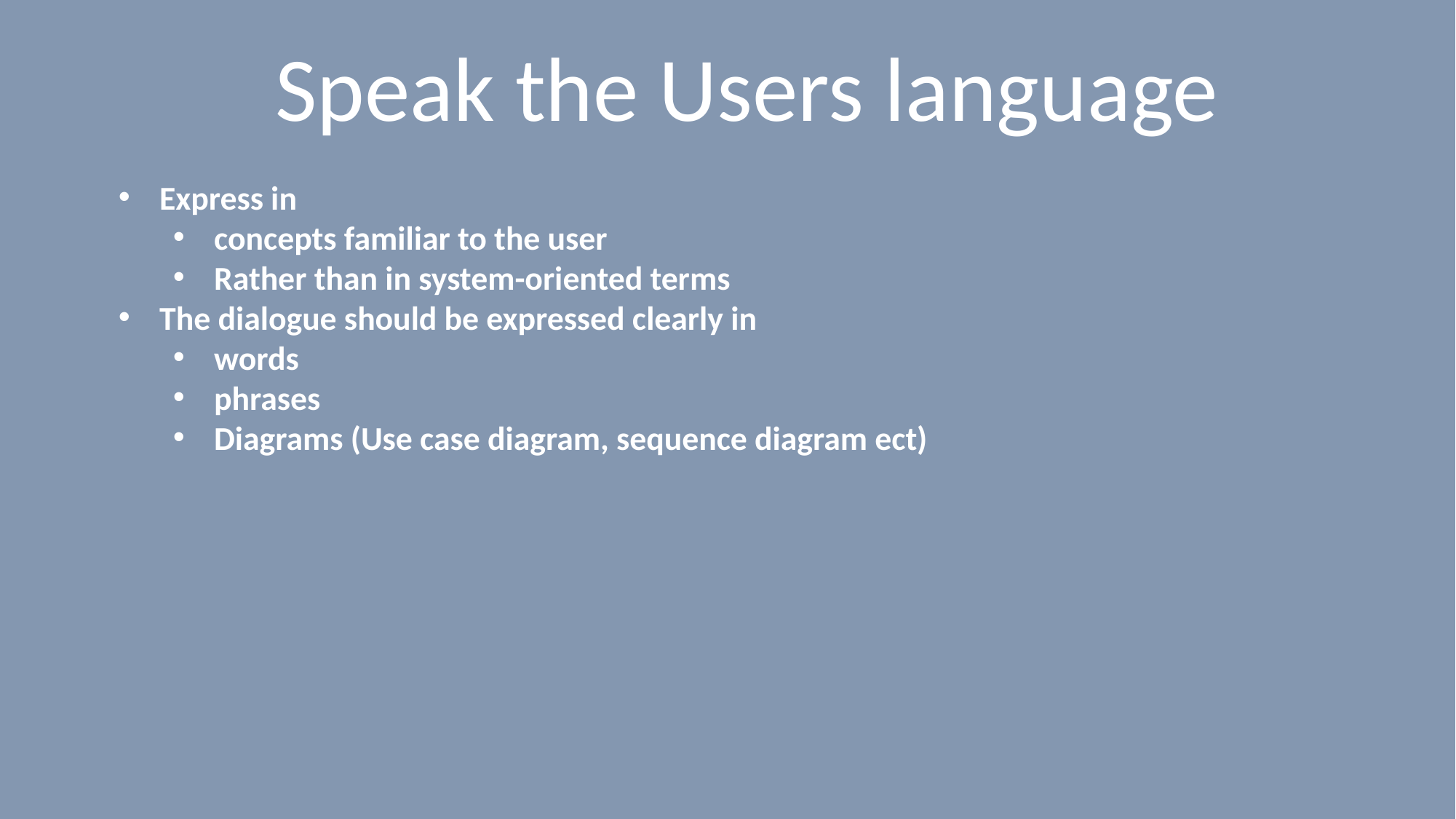

# Speak the Users language
Express in
concepts familiar to the user
Rather than in system-oriented terms
The dialogue should be expressed clearly in
words
phrases
Diagrams (Use case diagram, sequence diagram ect)